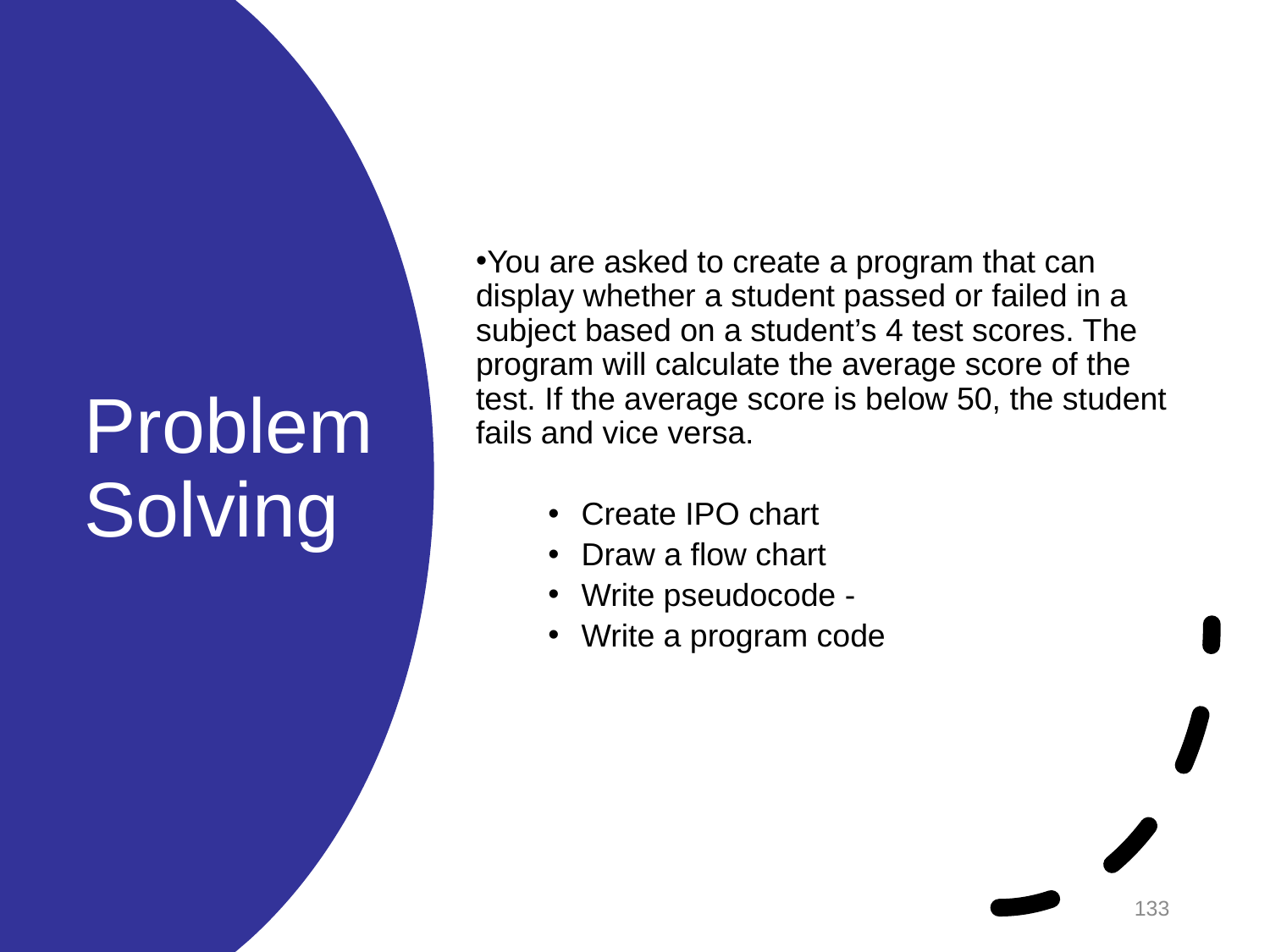

You are asked to create a program that can display whether a student passed or failed in a subject based on a student’s 4 test scores. The program will calculate the average score of the test. If the average score is below 50, the student fails and vice versa.

Create IPO chart
Draw a flow chart
Write pseudocode -
Write a program code

Problem Solving

133